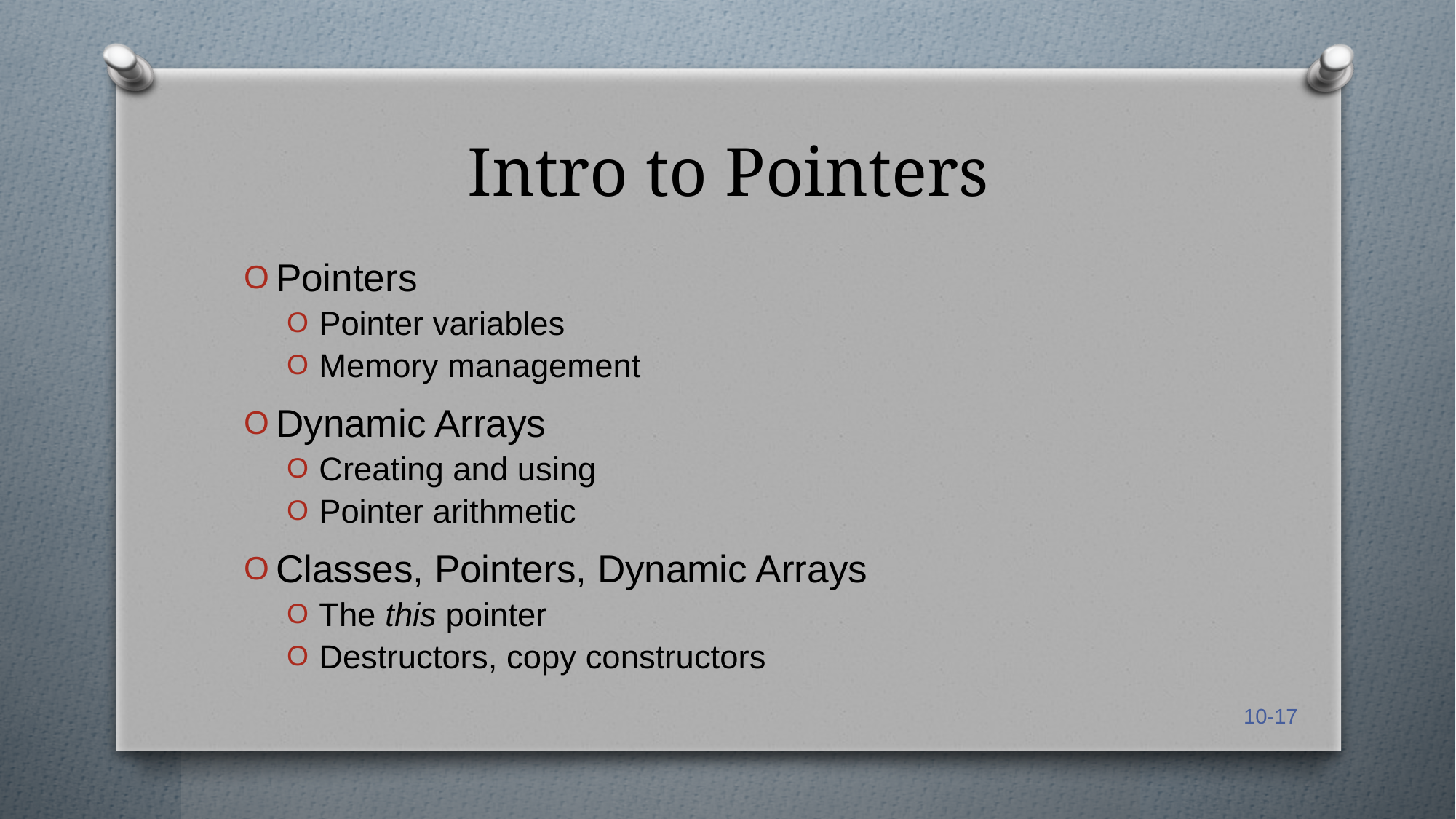

# Intro to Pointers
Pointers
Pointer variables
Memory management
Dynamic Arrays
Creating and using
Pointer arithmetic
Classes, Pointers, Dynamic Arrays
The this pointer
Destructors, copy constructors
10-17